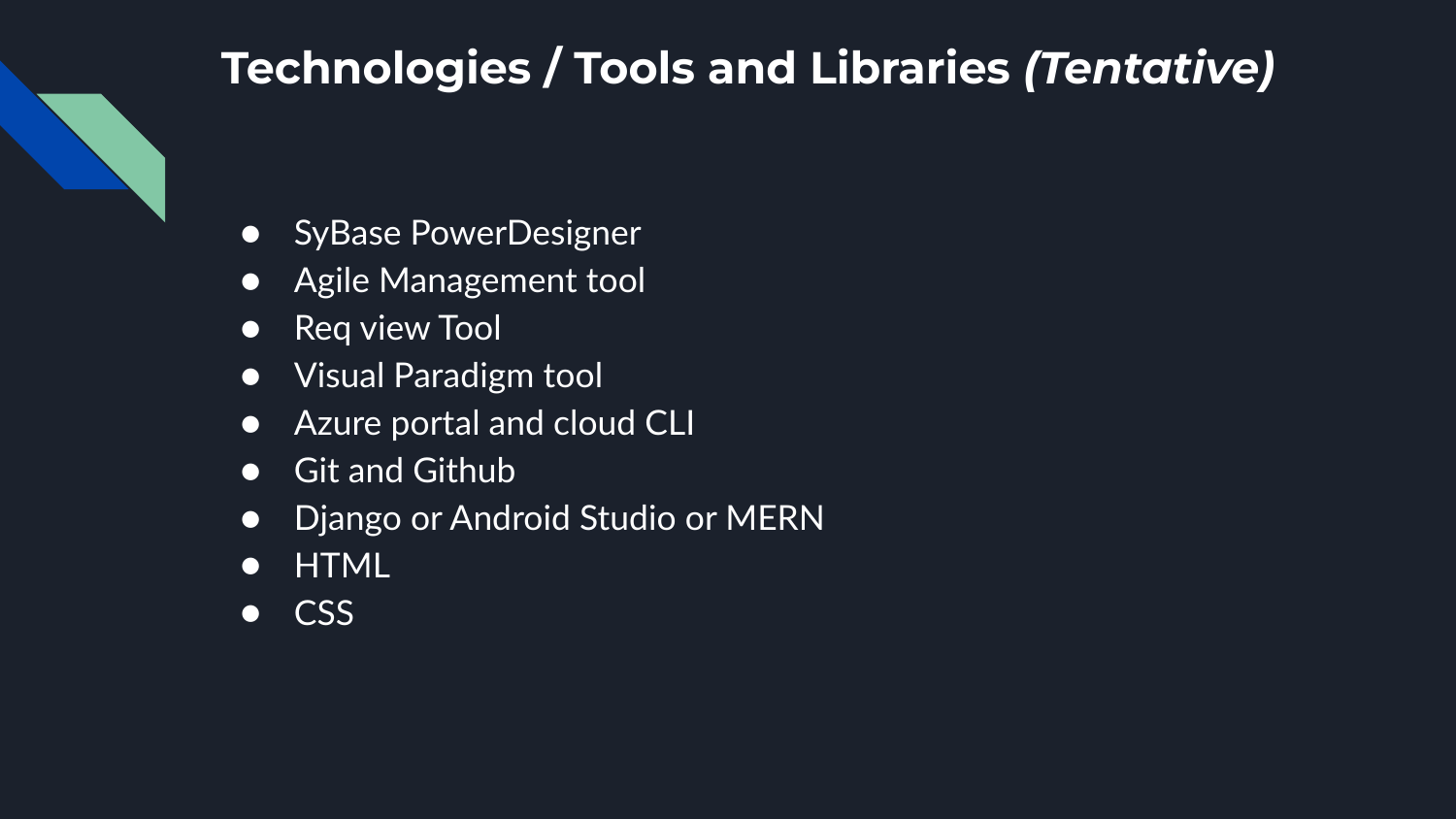

# Technologies / Tools and Libraries (Tentative)
SyBase PowerDesigner
Agile Management tool
Req view Tool
Visual Paradigm tool
Azure portal and cloud CLI
Git and Github
Django or Android Studio or MERN
HTML
CSS